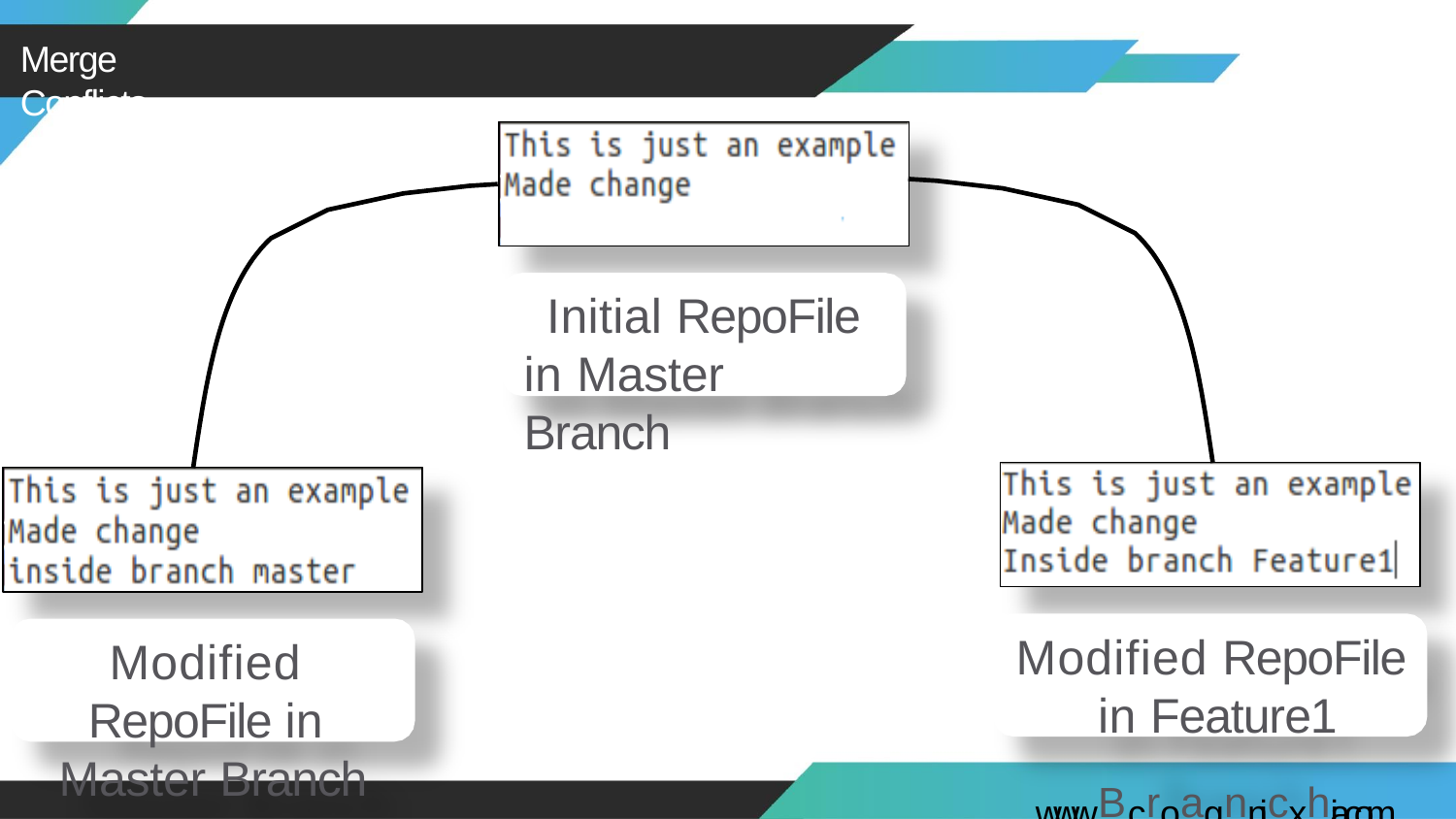

Merge Conflicts

# Initial RepoFile  in Master Branch

Modified RepoFile  in Feature1
wwwB.croagnnicxhia.com
Modified  RepoFile in  Master Branch